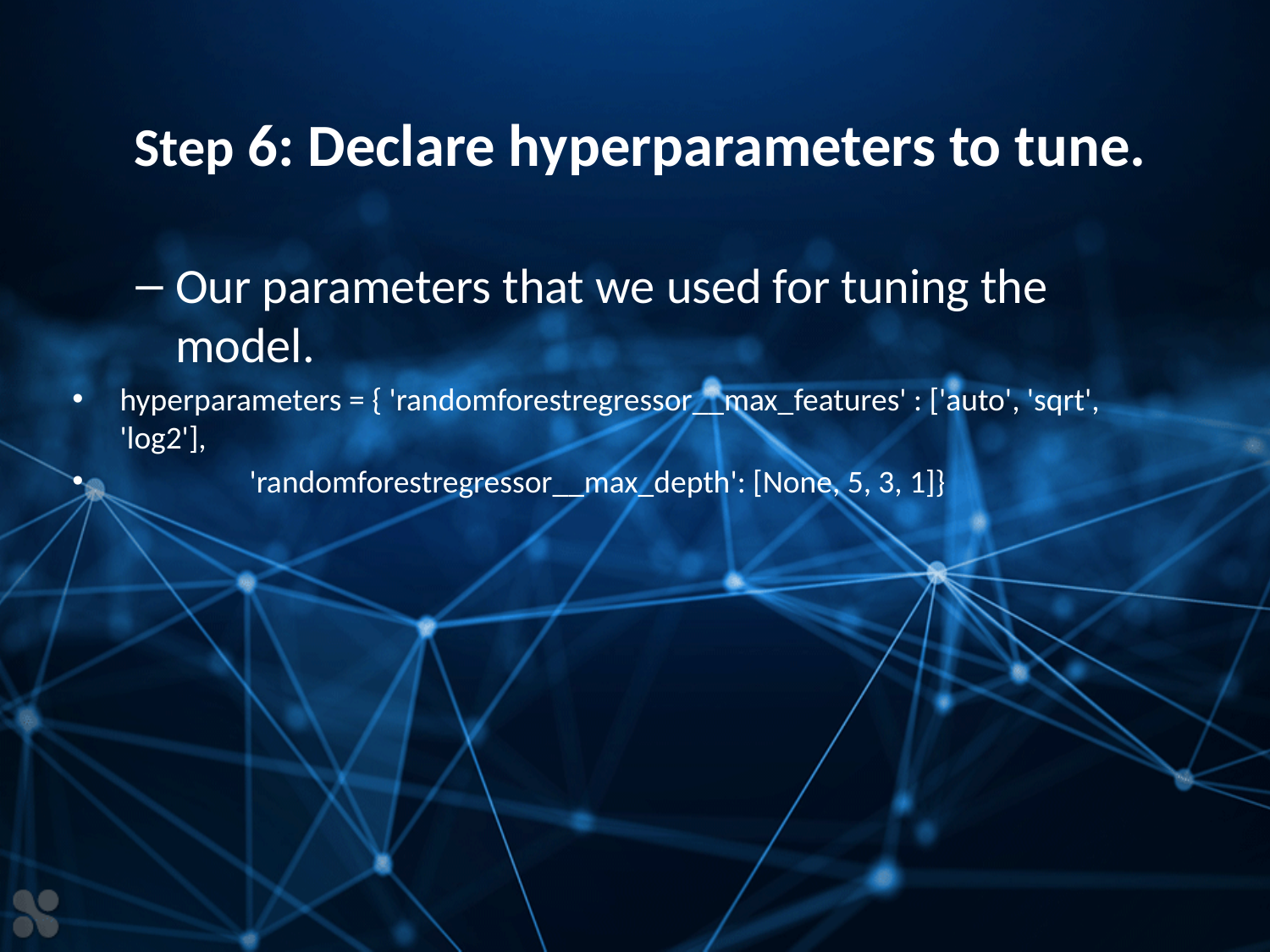

# Step 6: Declare hyperparameters to tune.
Our parameters that we used for tuning the model.
hyperparameters = { 'randomforestregressor__max_features' : ['auto', 'sqrt', 'log2'],
                  'randomforestregressor__max_depth': [None, 5, 3, 1]}